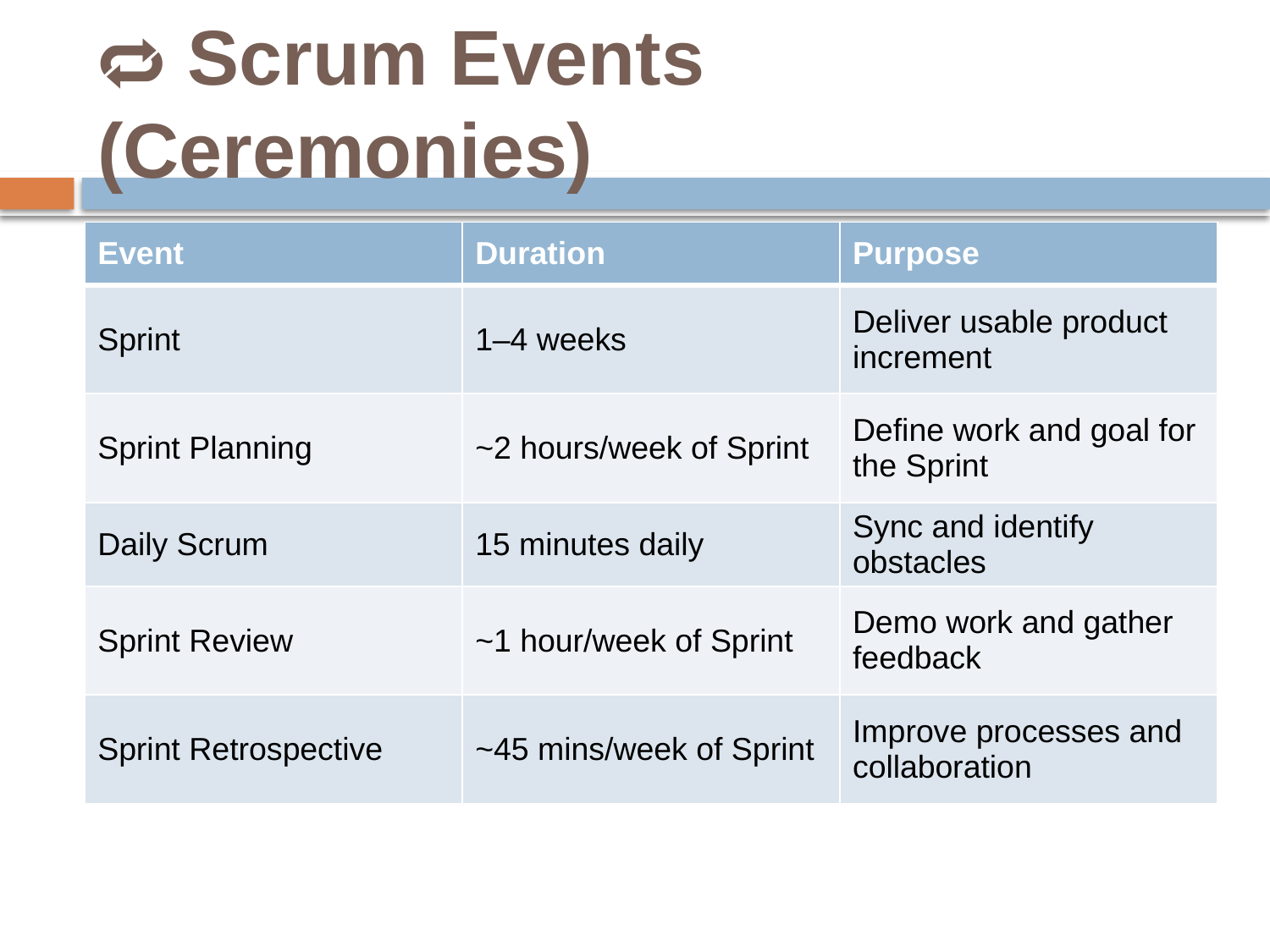

# 🔁 Scrum Events (Ceremonies)
| Event | Duration | Purpose |
| --- | --- | --- |
| Sprint | 1–4 weeks | Deliver usable product increment |
| Sprint Planning | ~2 hours/week of Sprint | Define work and goal for the Sprint |
| Daily Scrum | 15 minutes daily | Sync and identify obstacles |
| Sprint Review | ~1 hour/week of Sprint | Demo work and gather feedback |
| Sprint Retrospective | ~45 mins/week of Sprint | Improve processes and collaboration |